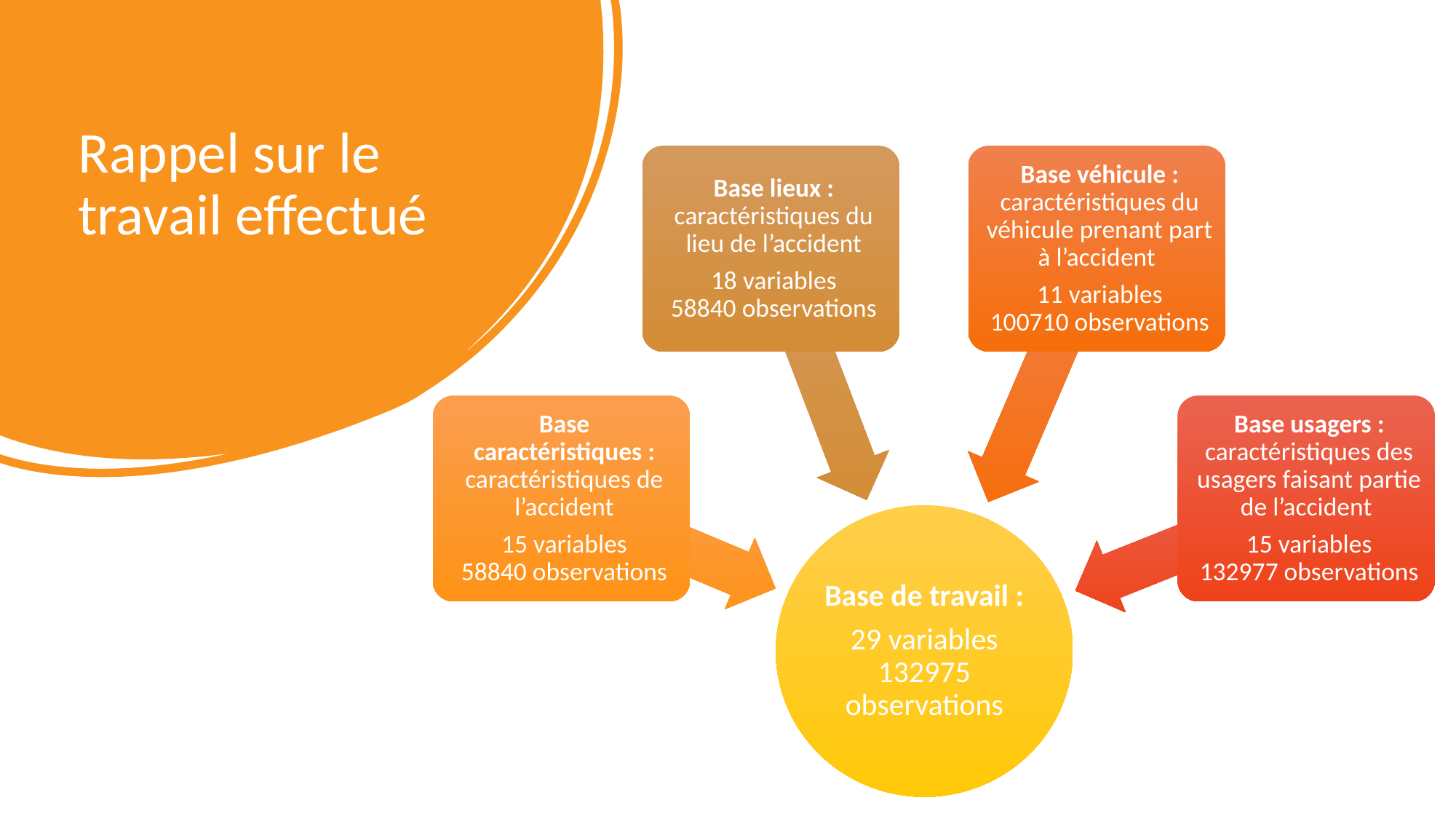

Base de travail :
29 variables
132975 observations
Base caractéristiques : caractéristiques de l’accident
15 variables
58840 observations
Base lieux :
caractéristiques du lieu de l’accident
18 variables
58840 observations
Base véhicule : caractéristiques du véhicule prenant part à l’accident
11 variables
100710 observations
Base usagers :
caractéristiques des usagers faisant partie de l’accident
15 variables
132977 observations
# Rappel sur le travail effectué